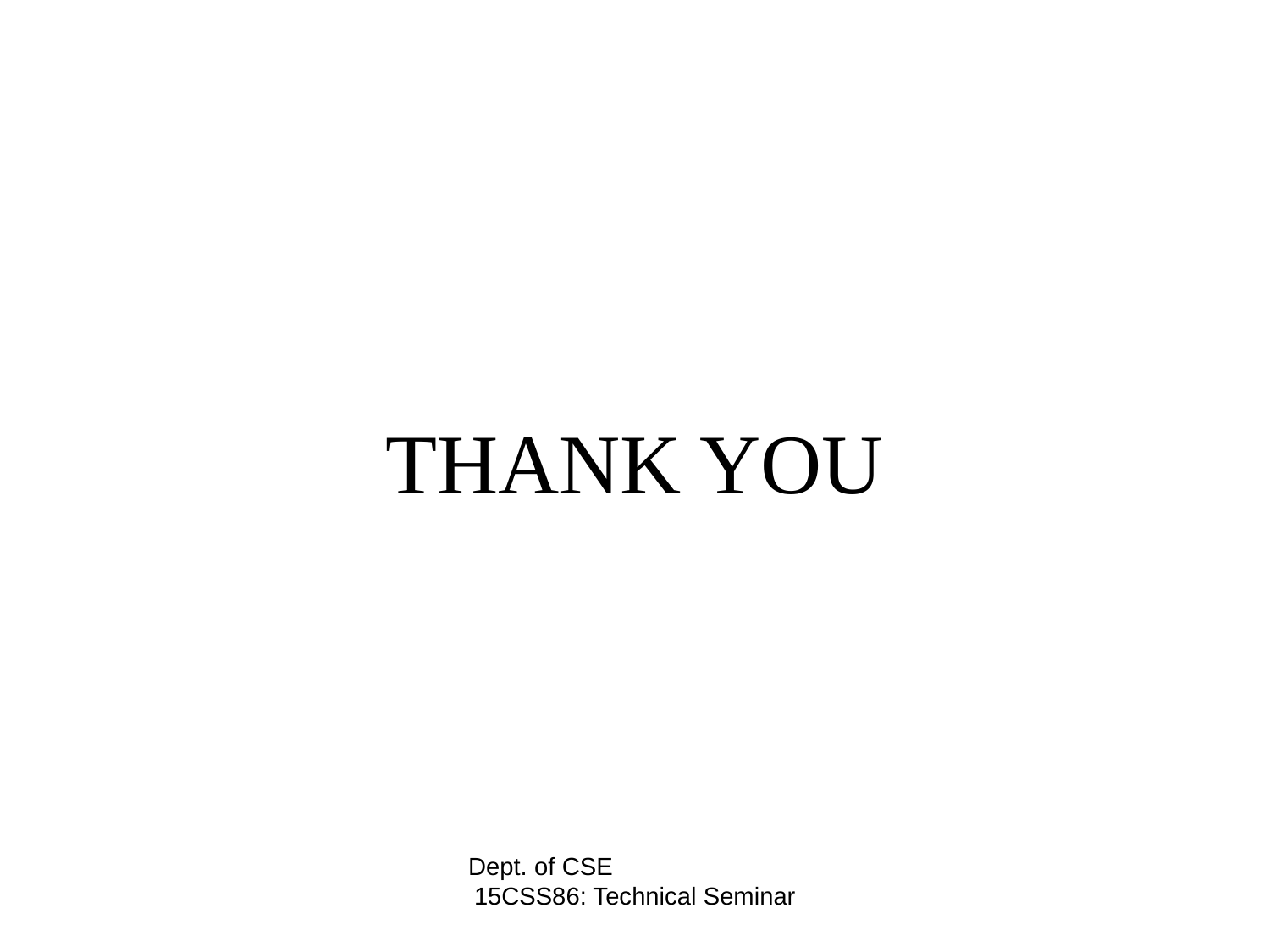

# THANK YOU
Dept. of CSE                            15CSS86: Technical Seminar

25